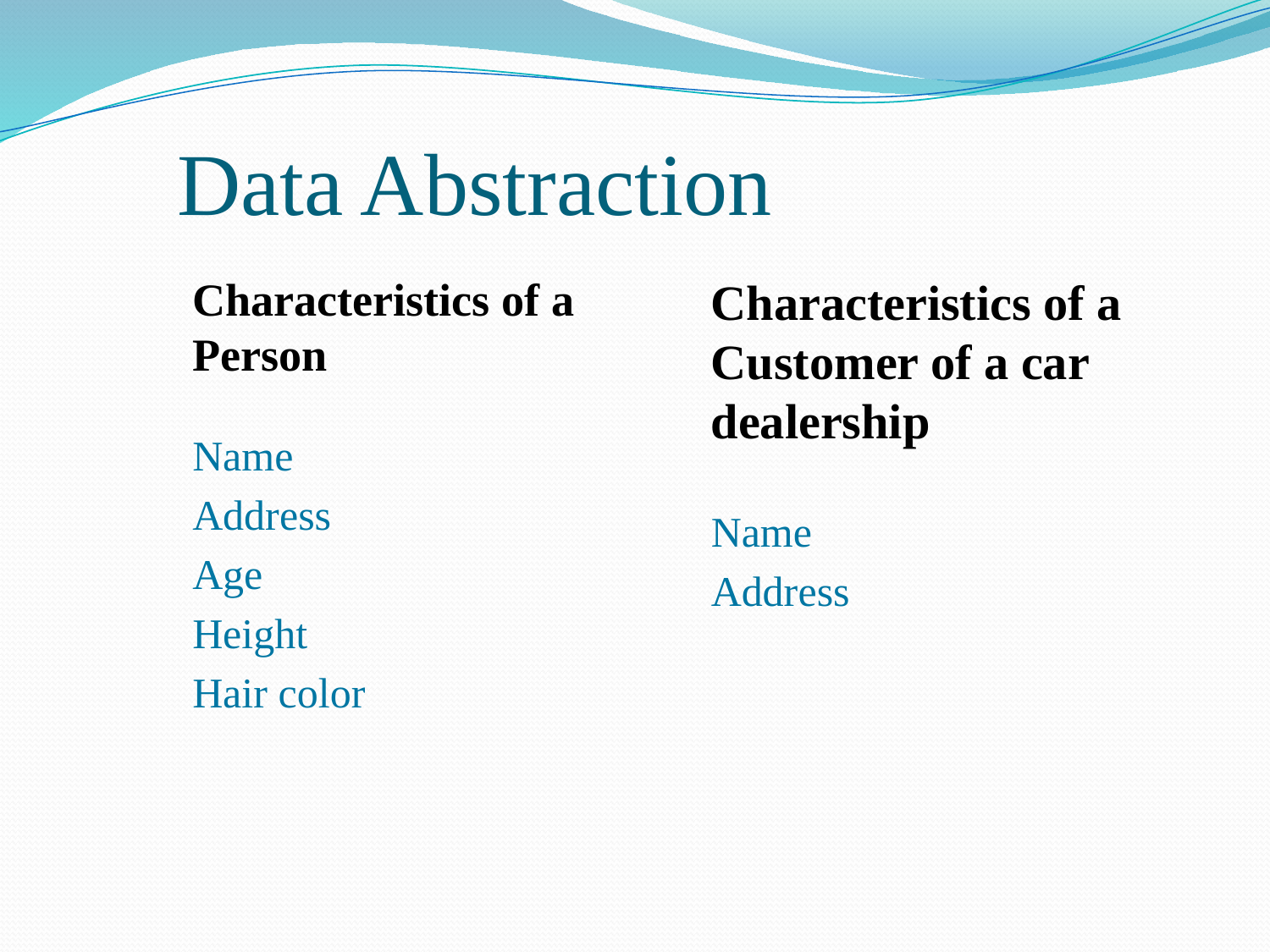

# Data Abstraction
Characteristics of a Person

Name
Address
Age
Height
Hair color
Characteristics of a Customer of a car dealership

Name
Address